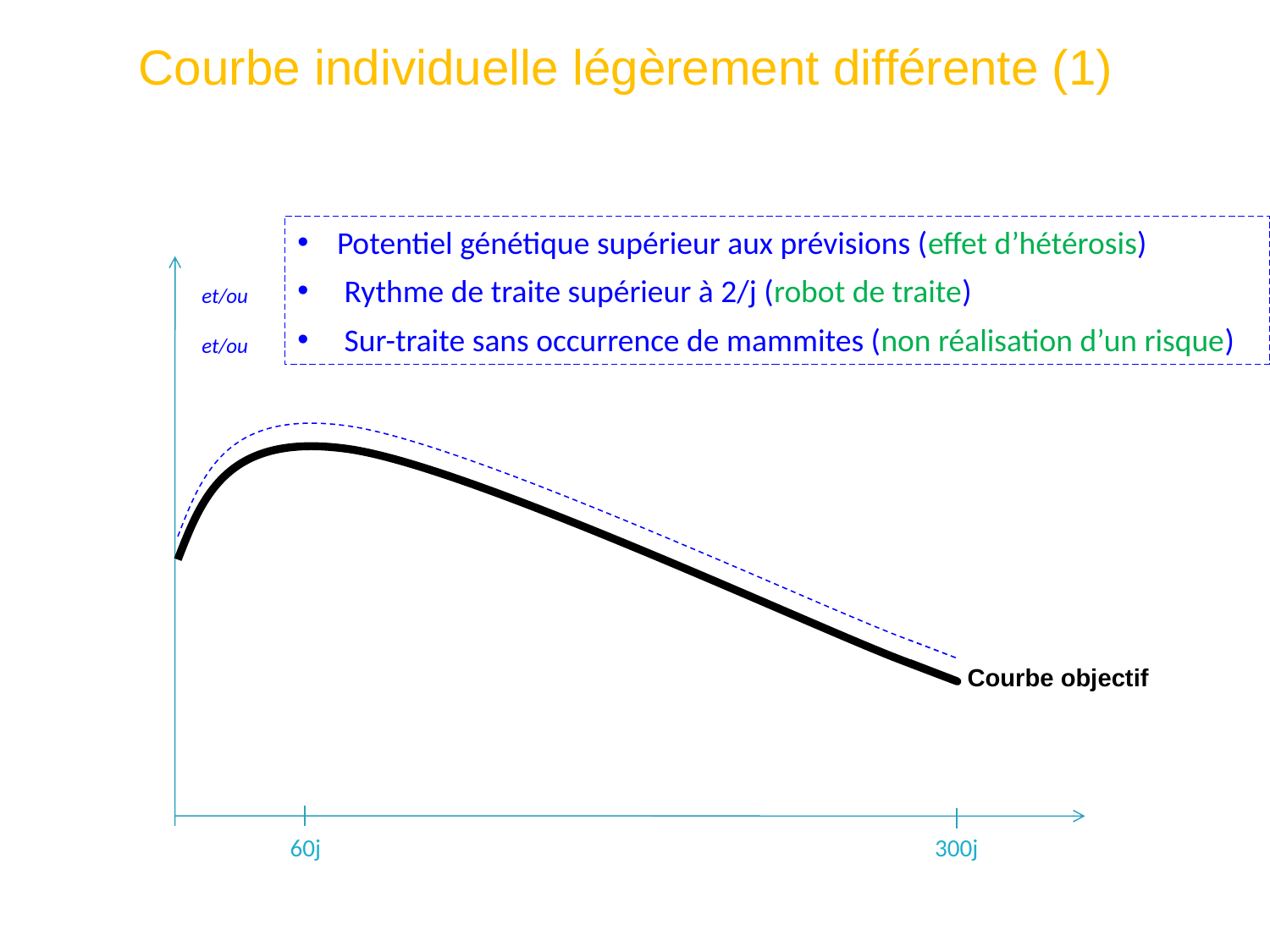

# Courbe individuelle légèrement différente (1)
Potentiel génétique supérieur aux prévisions (effet d’hétérosis)
 Rythme de traite supérieur à 2/j (robot de traite)
 Sur-traite sans occurrence de mammites (non réalisation d’un risque)

60j
300j
et/ou
et/ou

Courbe objectif